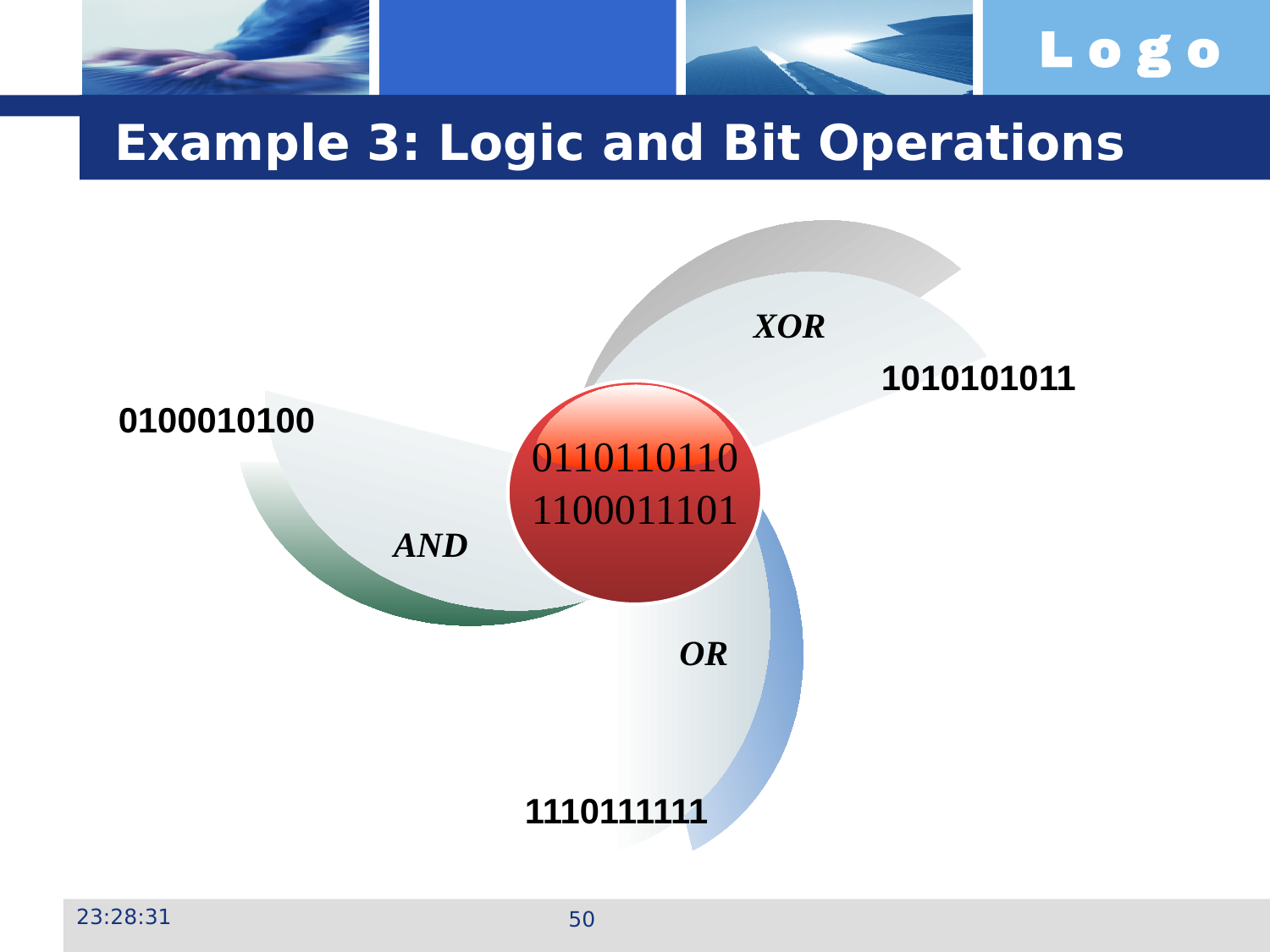

# Example 3: Logic and Bit Operations

XOR

1010101011

0100010100
0110110110
1100011101
AND
OR
1110111111
23:28:31
50